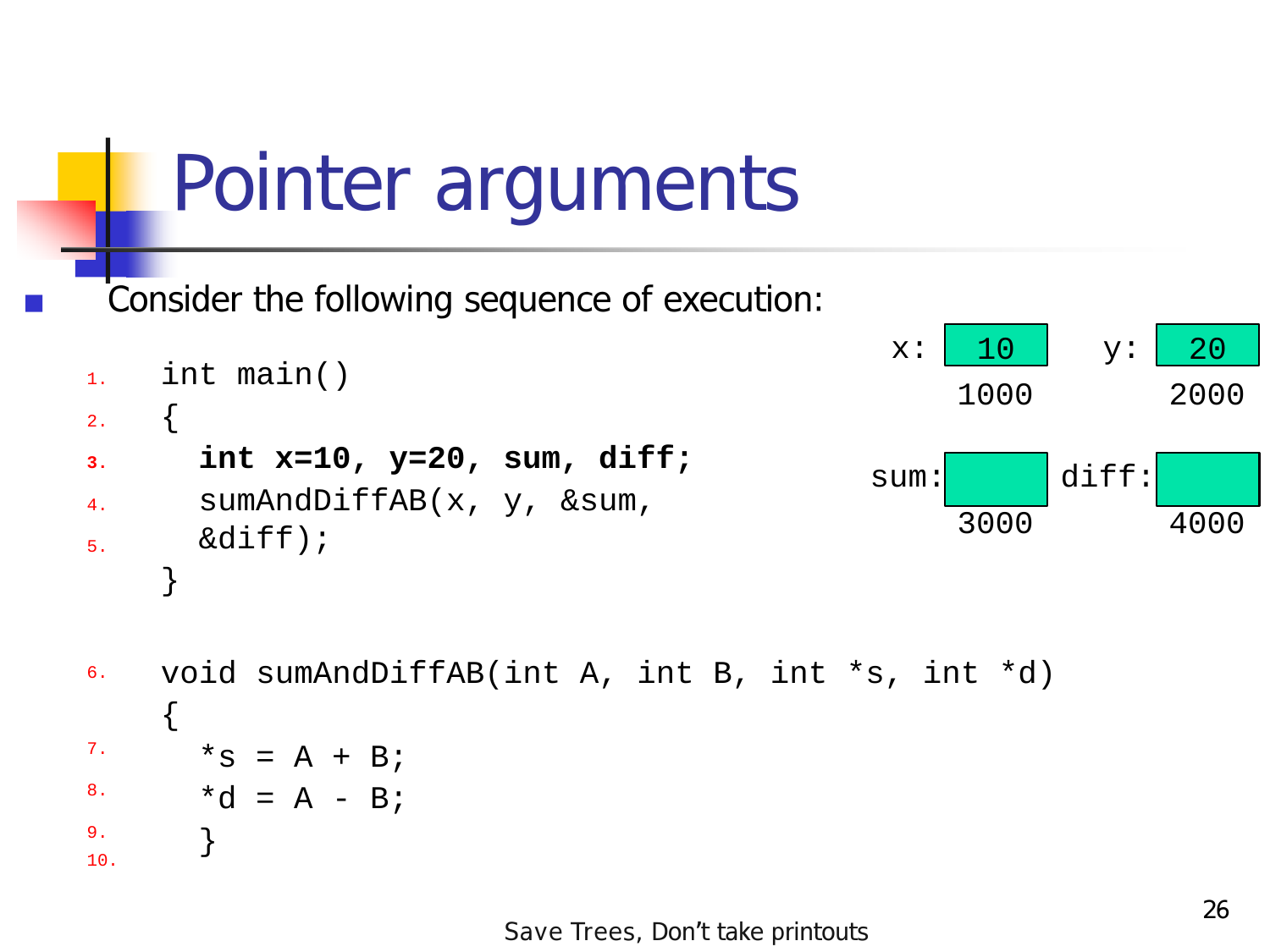

# Pointer arguments
Consider the following sequence of execution:
10
20
x:
y:
int main()
{
int x=10, y=20, sum, diff;
sumAndDiffAB(x, y, &sum, &diff);
}
1.
1000
2000
2.
3.

sum:
diff:
4.
3000
4000
5.
void sumAndDiffAB(int A, int B, int *s, int *d)
{
*s = A + B;
*d = A - B;
}
6.
7.
8.
9.
10.
26
Save Trees, Don’t take printouts